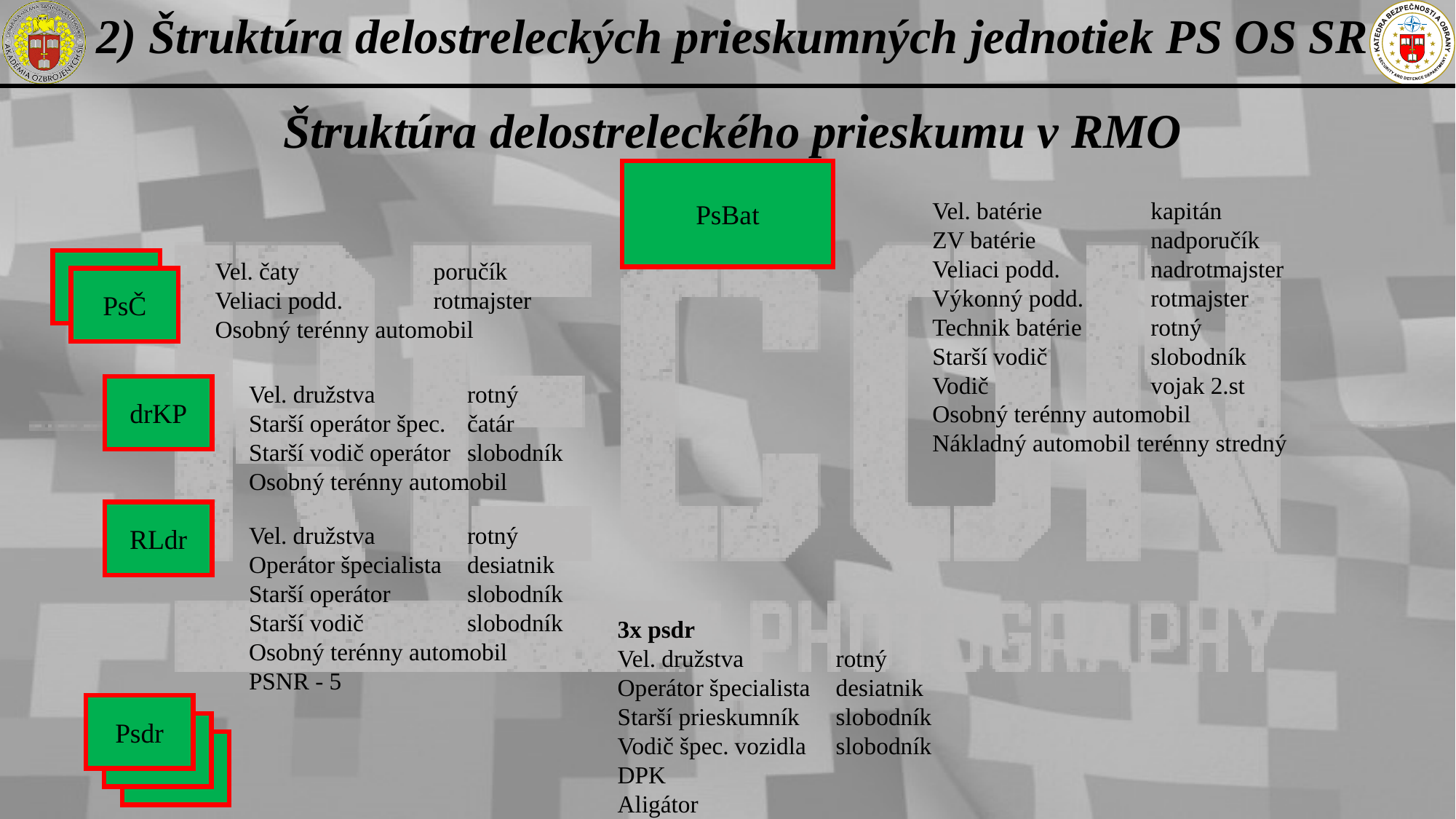

2) Štruktúra delostreleckých prieskumných jednotiek PS OS SR
Štruktúra delostreleckého prieskumu v RMO
PsBat
Vel. batérie	kapitán
ZV batérie		nadporučík
Veliaci podd.	nadrotmajster
Výkonný podd.	rotmajster
Technik batérie	rotný
Starší vodič	slobodník
Vodič		vojak 2.st
Osobný terénny automobil
Nákladný automobil terénny stredný
PsČ
Vel. čaty		poručík
Veliaci podd.	rotmajster
Osobný terénny automobil
PsČ
Vel. družstva	rotný
Starší operátor špec.	čatár
Starší vodič operátor	slobodník
Osobný terénny automobil
drKP
RLdr
Vel. družstva	rotný
Operátor špecialista	desiatnik
Starší operátor	slobodník
Starší vodič	slobodník
Osobný terénny automobil
PSNR - 5
3x psdr
Vel. družstva	rotný
Operátor špecialista	desiatnik
Starší prieskumník	slobodník
Vodič špec. vozidla	slobodník
DPK
Aligátor
Psdr
Psdr
Psdr